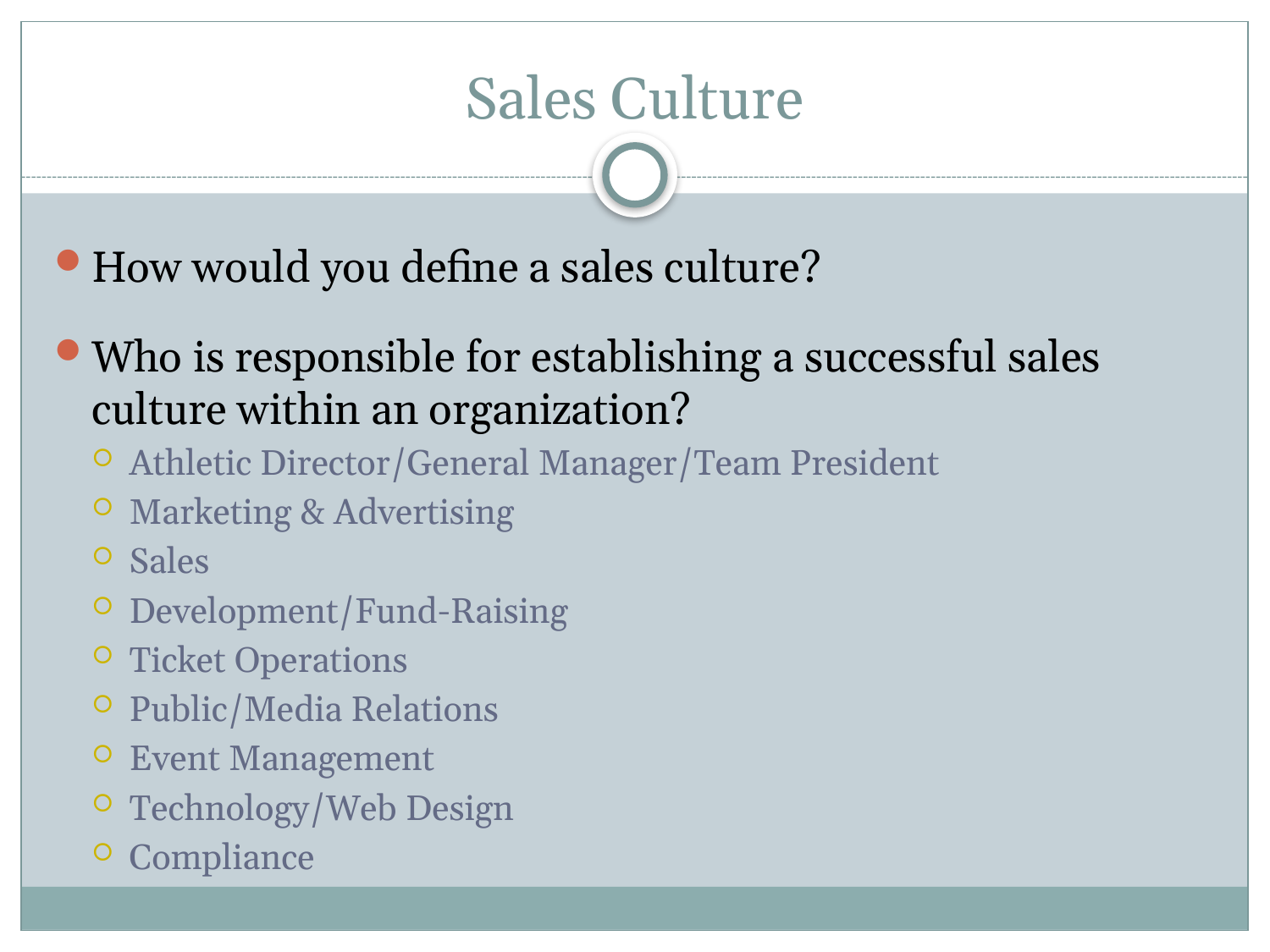

# Sales Culture
How would you define a sales culture?

Who is responsible for establishing a successful sales culture within an organization?
Athletic Director/General Manager/Team President
Marketing & Advertising
Sales
Development/Fund-Raising
Ticket Operations
Public/Media Relations
Event Management
Technology/Web Design
Compliance